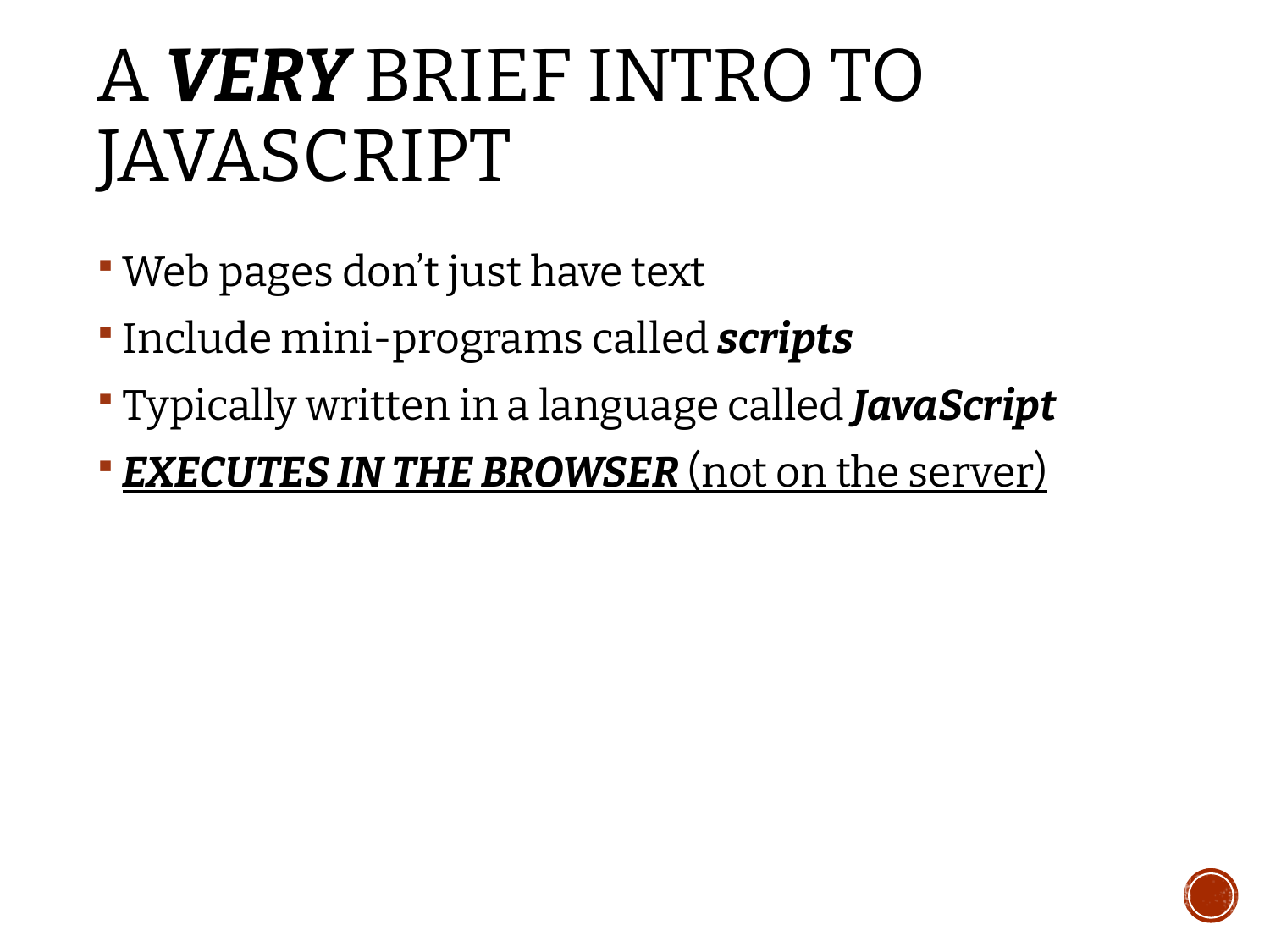

# A VERY Brief Intro to JavaScript
Web pages don’t just have text
Include mini-programs called scripts
Typically written in a language called JavaScript
EXECUTES IN THE BROWSER (not on the server)